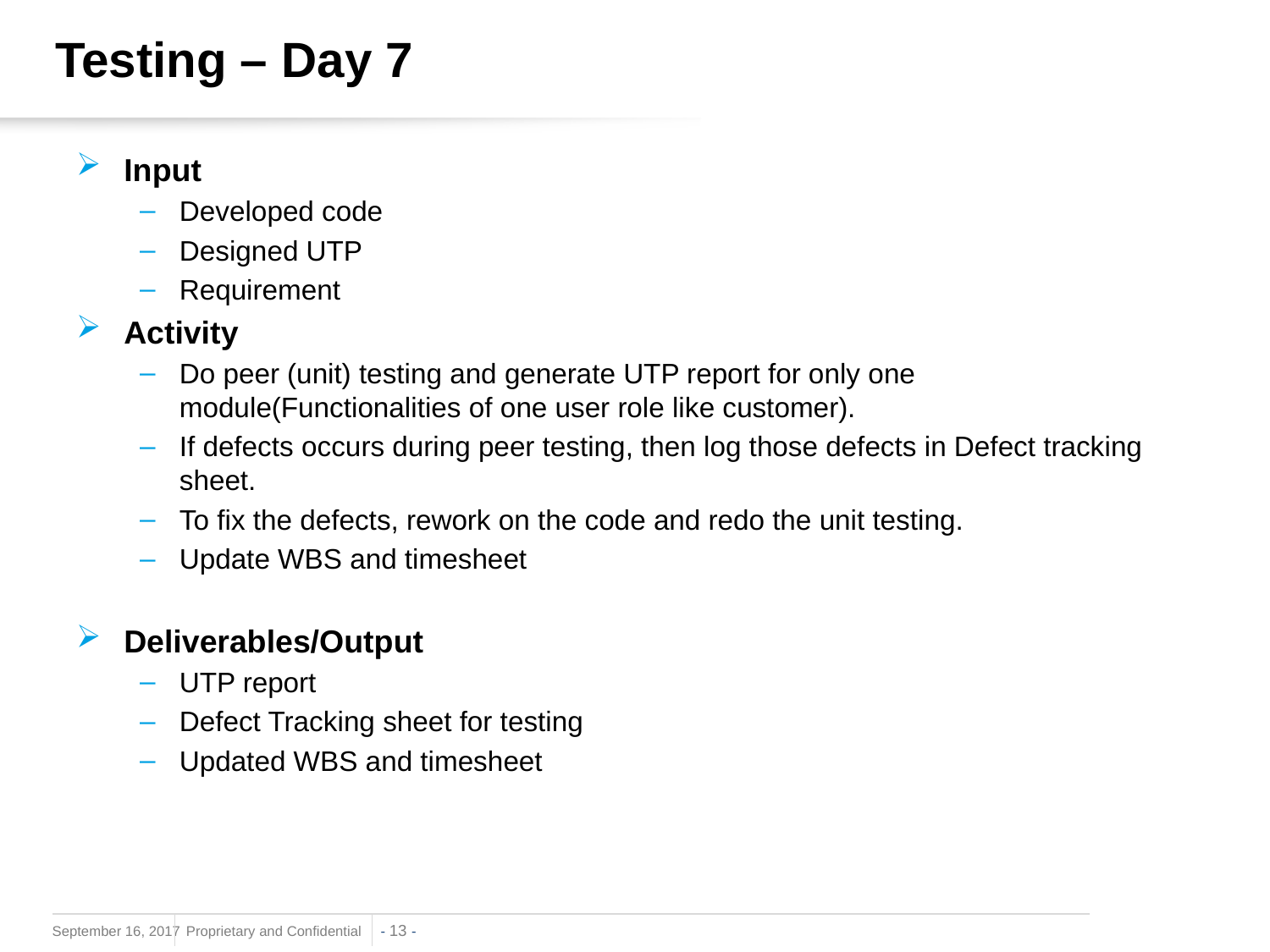

# Testing – Day 7
Input
Developed code
Designed UTP
Requirement
Activity
Do peer (unit) testing and generate UTP report for only one module(Functionalities of one user role like customer).
If defects occurs during peer testing, then log those defects in Defect tracking sheet.
To fix the defects, rework on the code and redo the unit testing.
Update WBS and timesheet

Deliverables/Output
UTP report
Defect Tracking sheet for testing
Updated WBS and timesheet